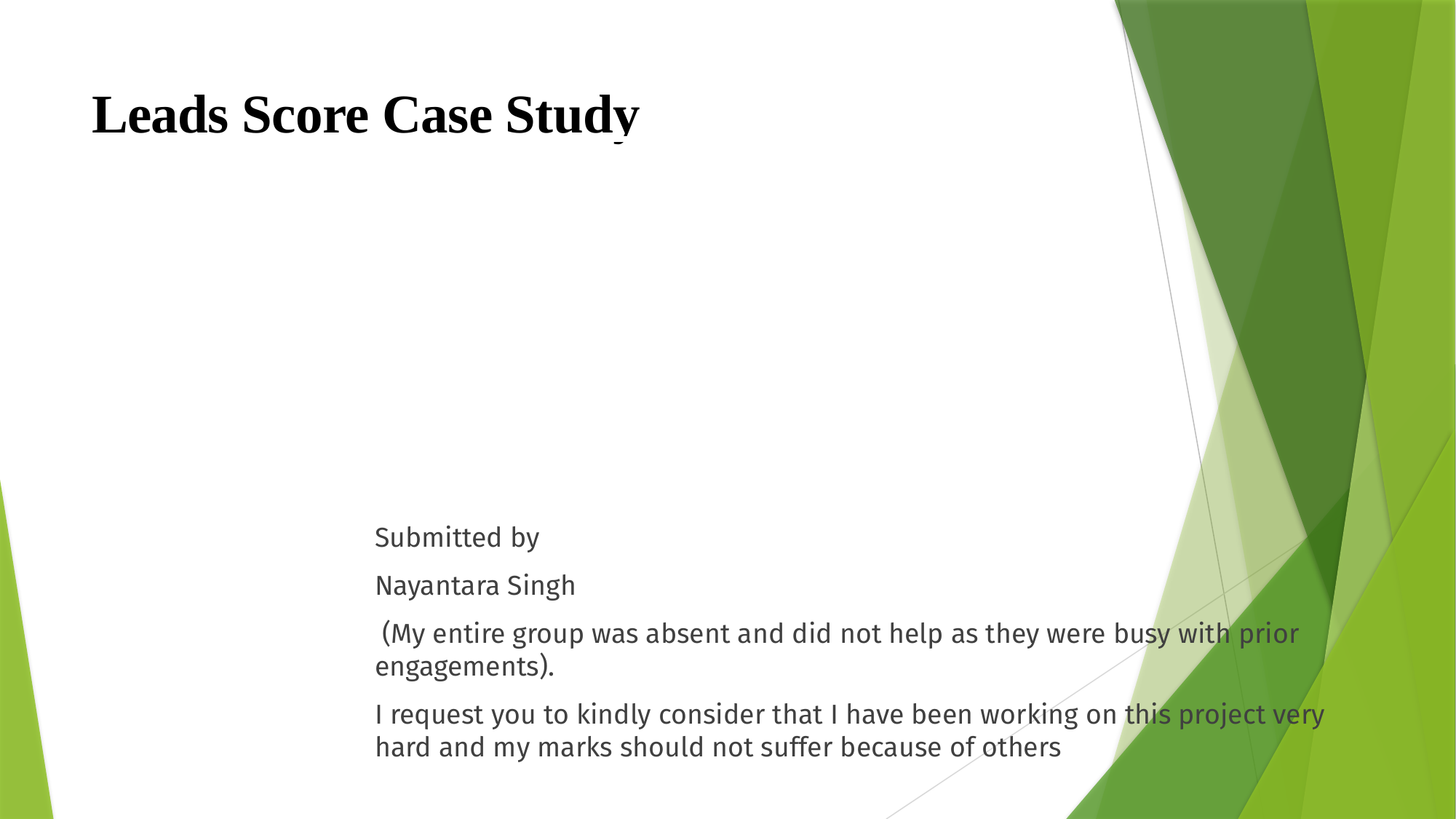

# Leads Score Case Study
Submitted by
Nayantara Singh
 (My entire group was absent and did not help as they were busy with prior engagements).
I request you to kindly consider that I have been working on this project very hard and my marks should not suffer because of others